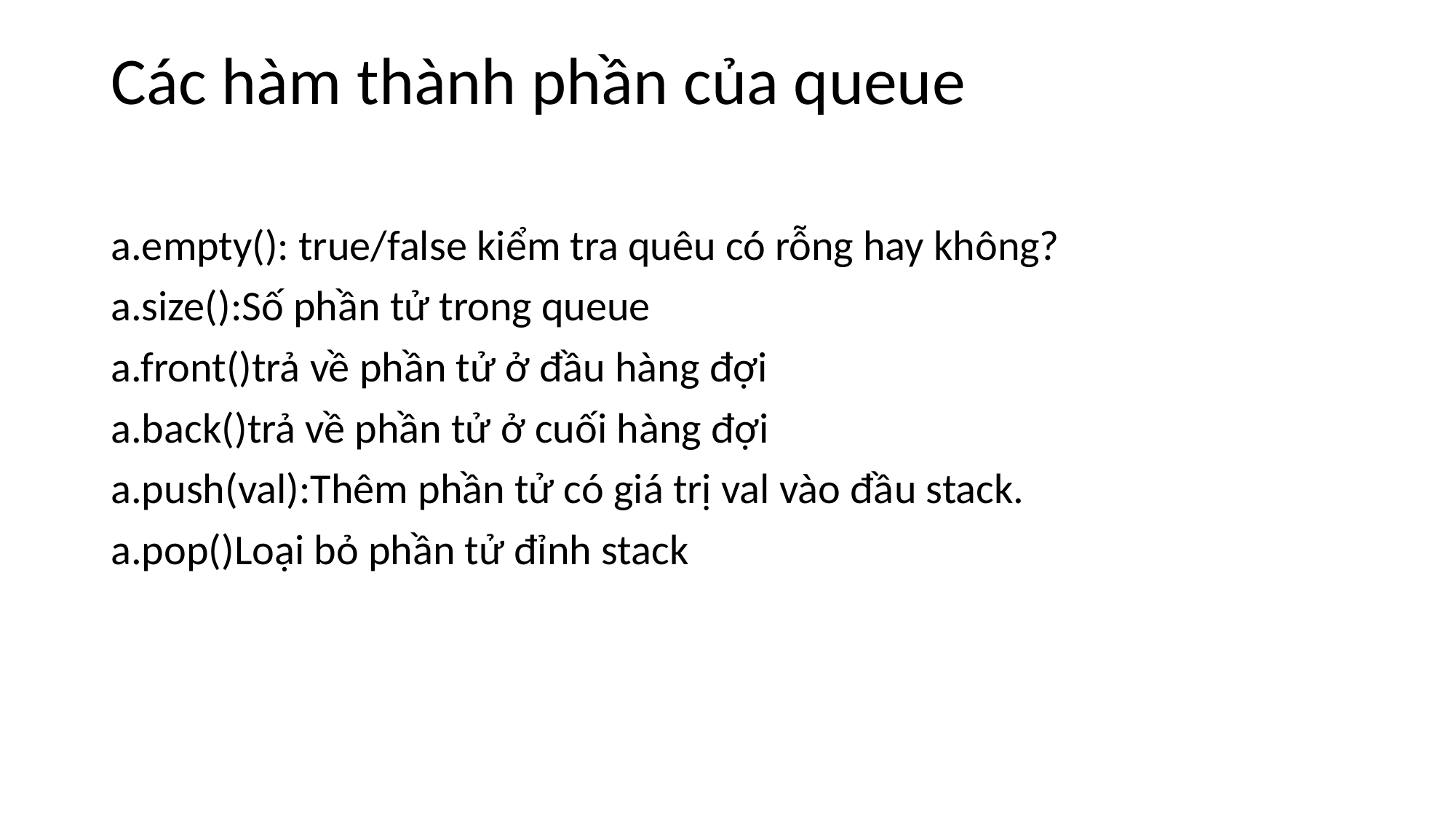

# Các hàm thành phần của queue
a.empty(): true/false kiểm tra quêu có rỗng hay không?
a.size():Số phần tử trong queue
a.front()trả về phần tử ở đầu hàng đợi
a.back()trả về phần tử ở cuối hàng đợi
a.push(val):Thêm phần tử có giá trị val vào đầu stack.
a.pop()Loại bỏ phần tử đỉnh stack